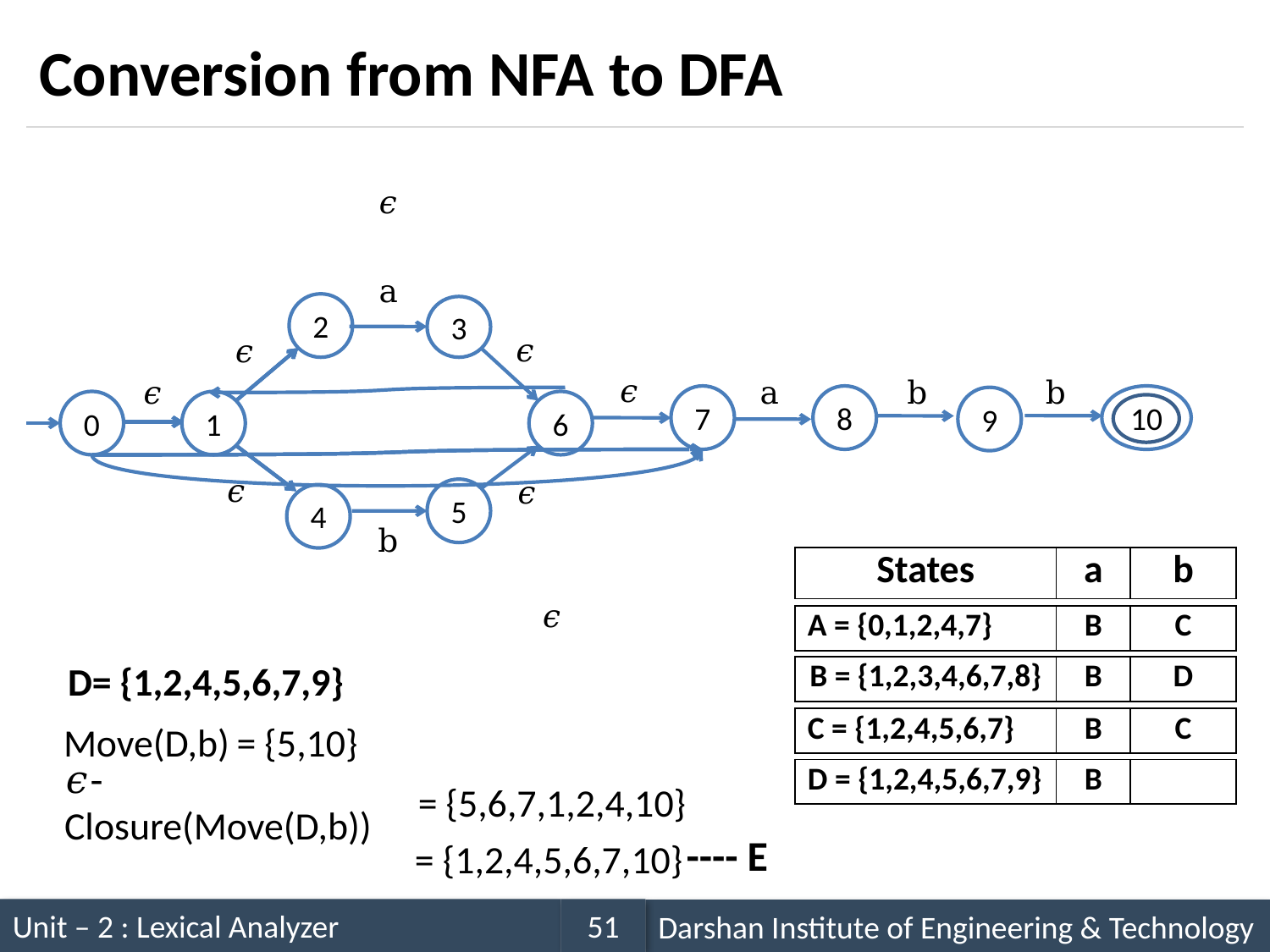

# Conversion from NFA to DFA

𝜖
a
2
3
𝜖
𝜖
𝜖
a
b
b
𝜖
7
8
10
9
0
6
1

𝜖
𝜖
5
4
b
| States | a | b |
| --- | --- | --- |
𝜖
| A = {0,1,2,4,7} | B | C |
| --- | --- | --- |

D= {1,2,4,5,6,7,9}
| B = {1,2,3,4,6,7,8} | B | D |
| --- | --- | --- |

Move(D,b)
| C = {1,2,4,5,6,7} | B | C |
| --- | --- | --- |
= {5,10}
| D = {1,2,4,5,6,7,9} | B | E |
| --- | --- | --- |

𝜖- Closure(Move(D,b))
= {5,6,7,1,2,4,10}
---- E
= {1,2,4,5,6,7,10}